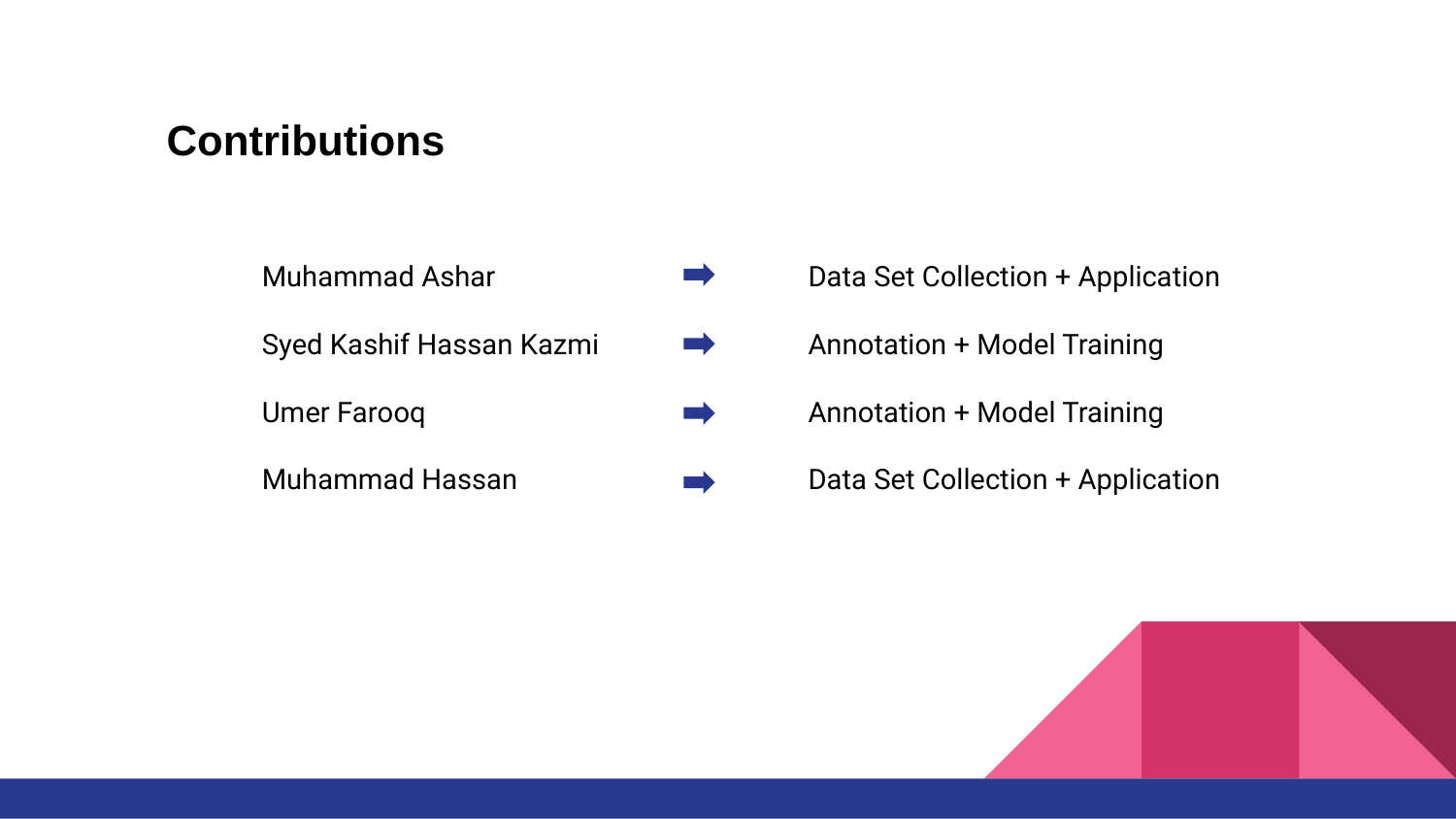

Contributions
Muhammad Ashar

Syed Kashif Hassan Kazmi

Umer Farooq

Muhammad Hassan
Data Set Collection + Application

Annotation + Model Training

Annotation + Model Training

Data Set Collection + Application